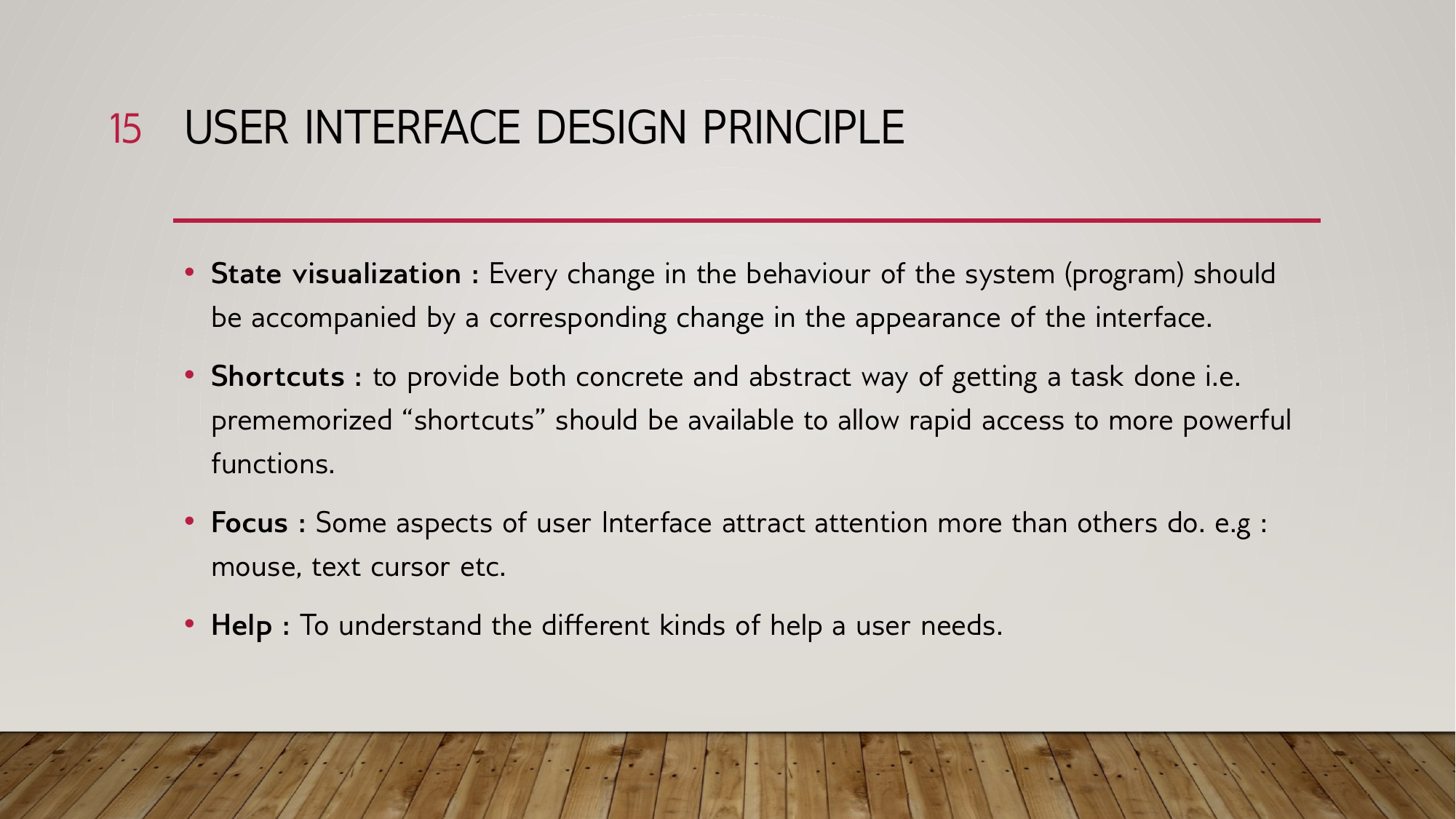

15
# User Interface Design Principle
State visualization : Every change in the behaviour of the system (program) should be accompanied by a corresponding change in the appearance of the interface.
Shortcuts : to provide both concrete and abstract way of getting a task done i.e. prememorized “shortcuts” should be available to allow rapid access to more powerful functions.
Focus : Some aspects of user Interface attract attention more than others do. e.g : mouse, text cursor etc.
Help : To understand the different kinds of help a user needs.